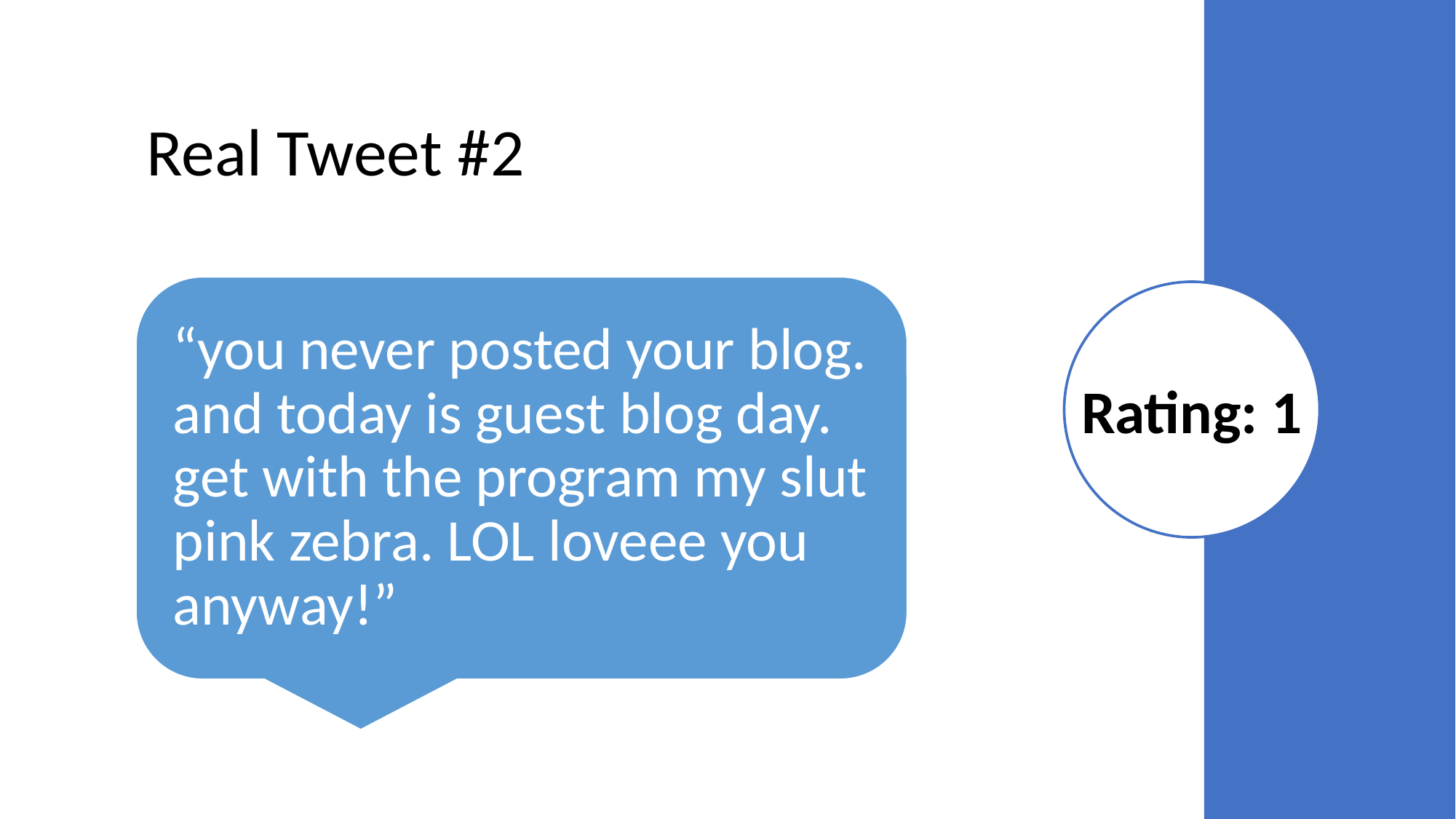

# Real Tweet #2
“you never posted your blog. and today is guest blog day. get with the program my slut pink zebra. LOL loveee you anyway!”

Rating: 1